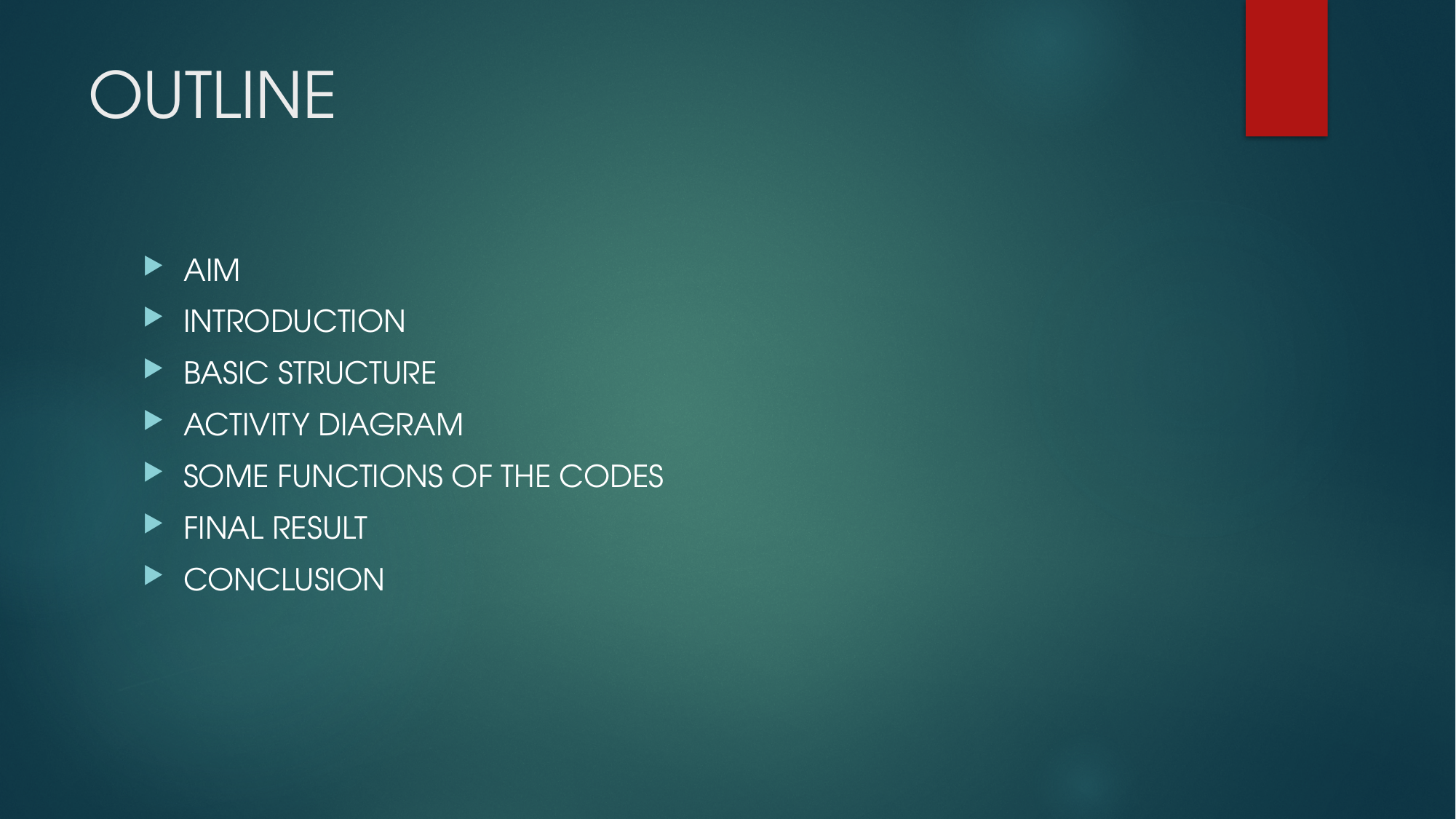

# OUTLINE
AIM
INTRODUCTION
BASIC STRUCTURE
ACTIVITY DIAGRAM
SOME FUNCTIONS OF THE CODES
FINAL RESULT
CONCLUSION